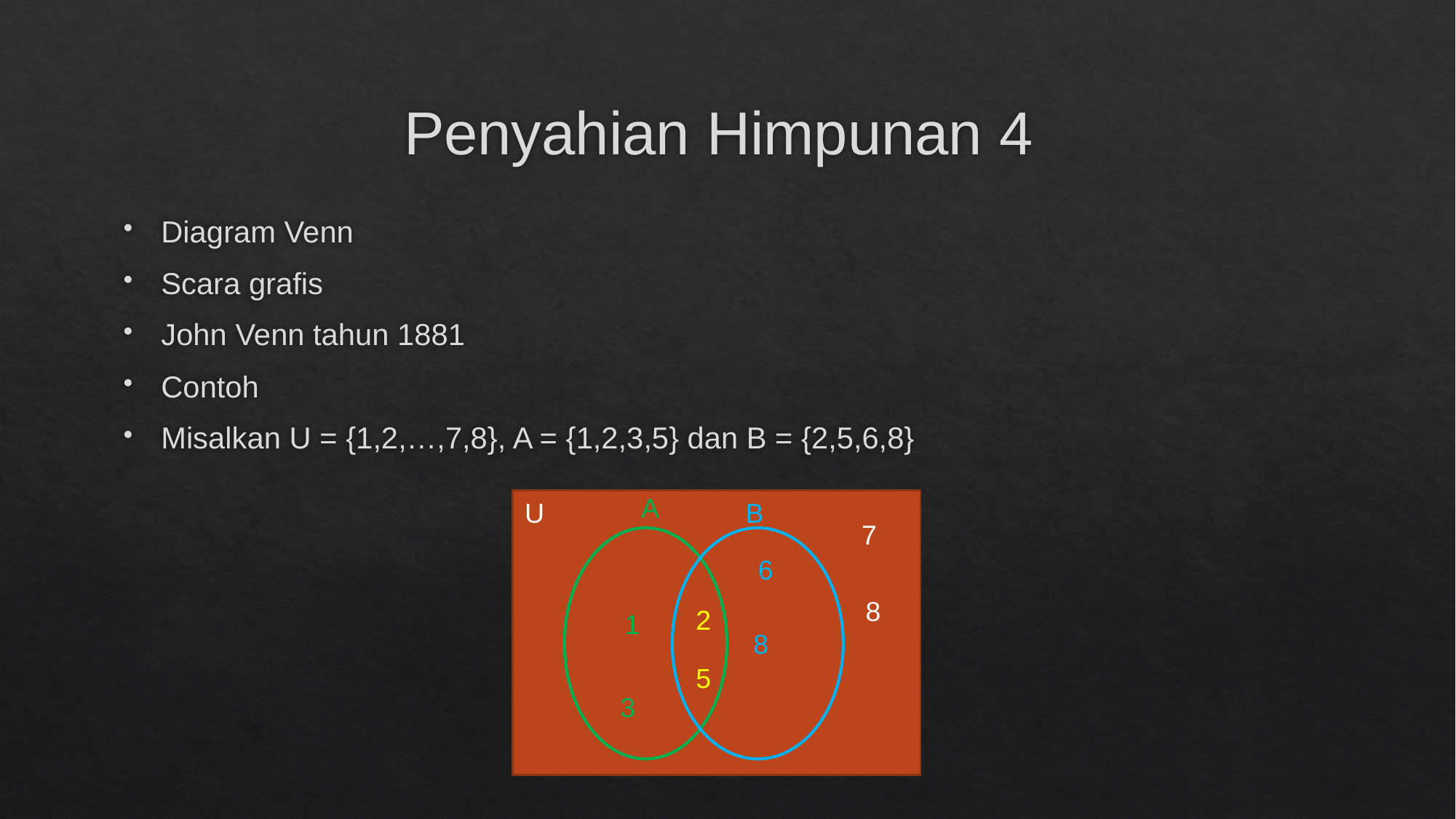

# Penyahian Himpunan 4
Diagram Venn
Scara grafis
John Venn tahun 1881
Contoh
Misalkan U = {1,2,…,7,8}, A = {1,2,3,5} dan B = {2,5,6,8}

A

U
B
7

6
8
2
1
8
5
3